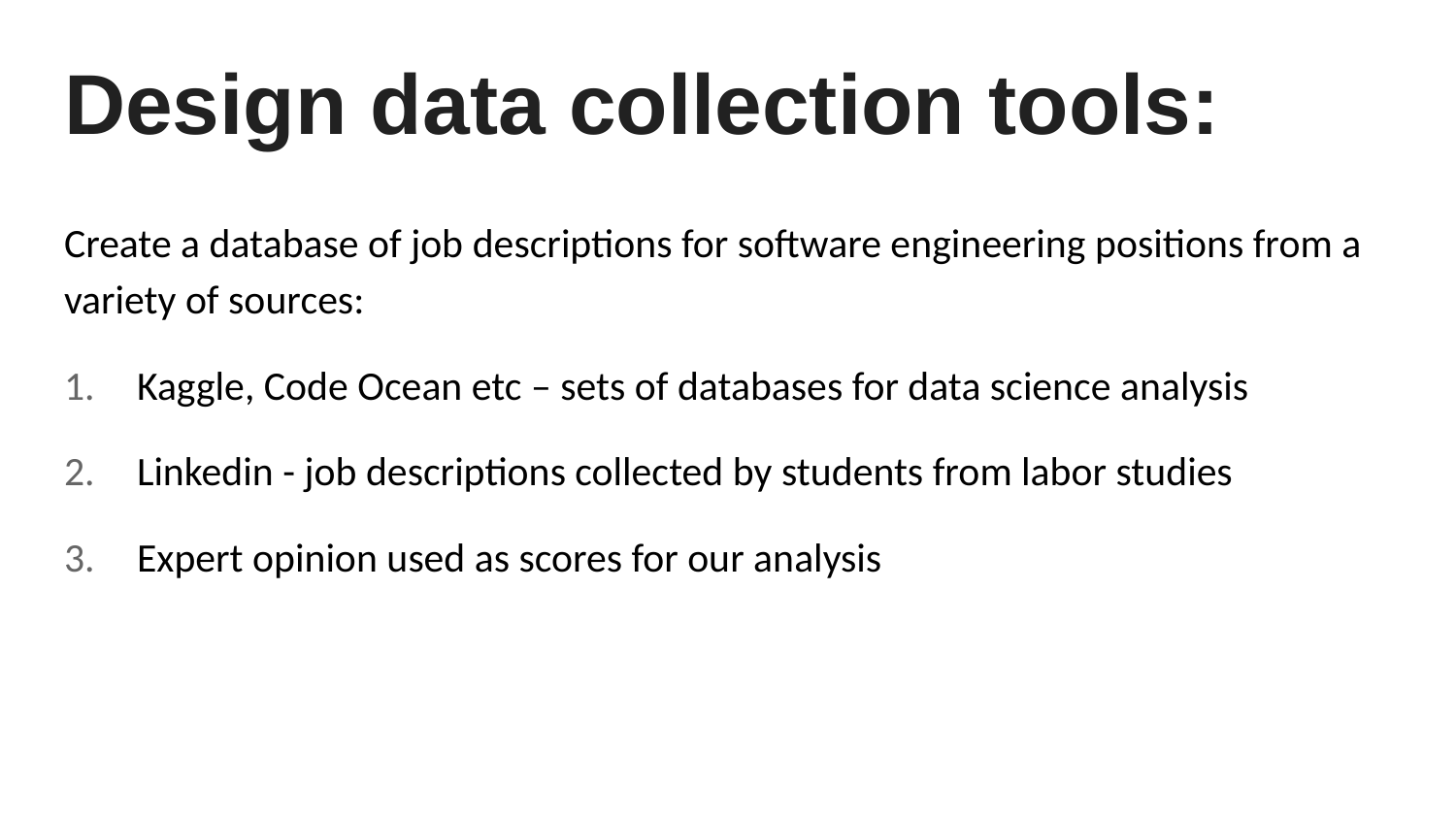

# Design data collection tools:

Create a database of job descriptions for software engineering positions from a variety of sources:
Kaggle, Code Ocean etc – sets of databases for data science analysis
Linkedin - job descriptions collected by students from labor studies
Expert opinion used as scores for our analysis